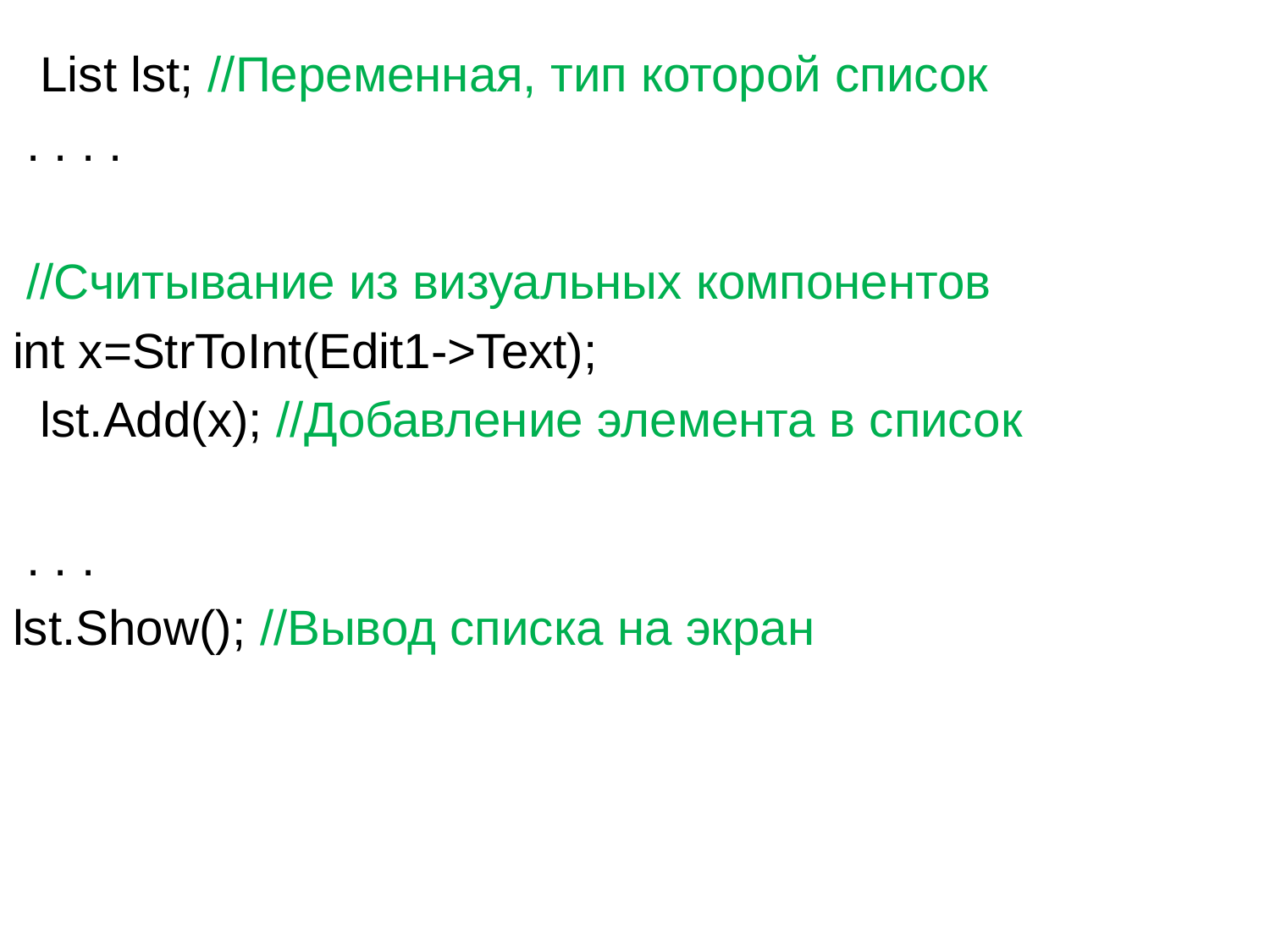

List lst; //Переменная, тип которой список
 . . . .

 //Считывание из визуальных компонентов
int x=StrToInt(Edit1->Text);
  lst.Add(x); //Добавление элемента в список

 . . .
lst.Show(); //Вывод списка на экран